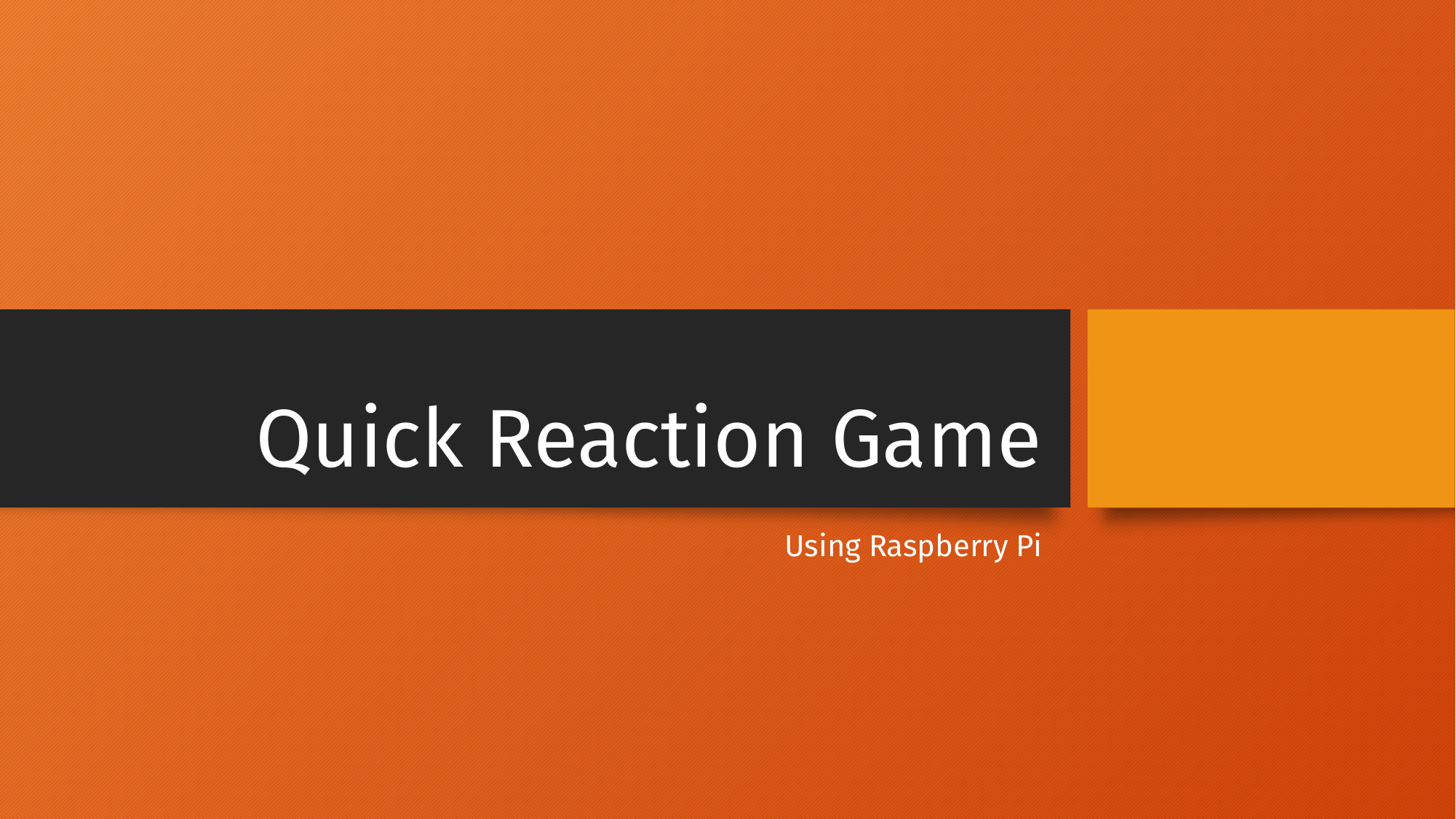

# Quick Reaction Game
Using Raspberry Pi